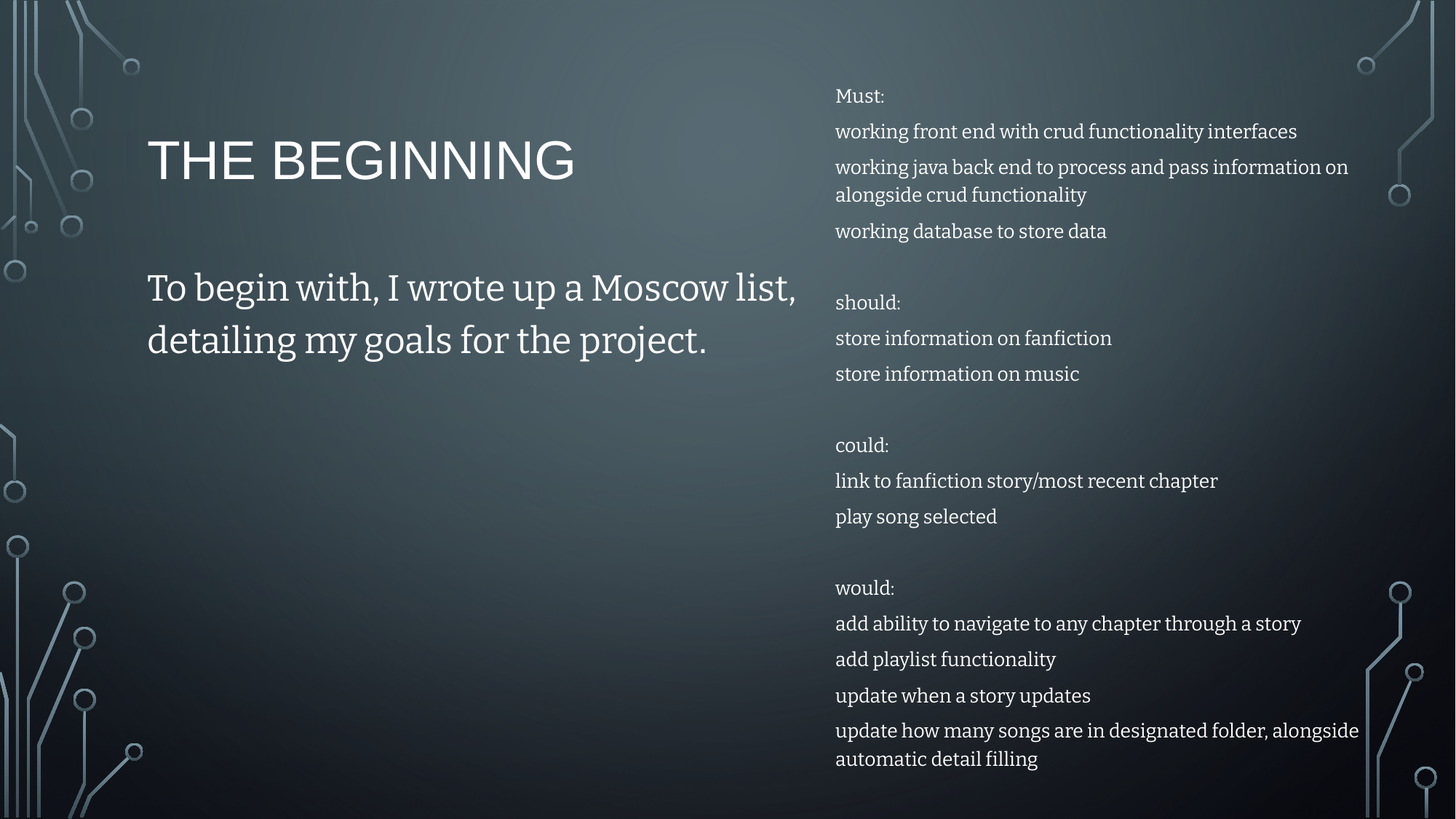

# The Beginning
Must:
working front end with crud functionality interfaces
working java back end to process and pass information on alongside crud functionality
working database to store data

should:
store information on fanfiction
store information on music

could:
link to fanfiction story/most recent chapter
play song selected

would:
add ability to navigate to any chapter through a story
add playlist functionality
update when a story updates
update how many songs are in designated folder, alongside automatic detail filling
To begin with, I wrote up a Moscow list, detailing my goals for the project.